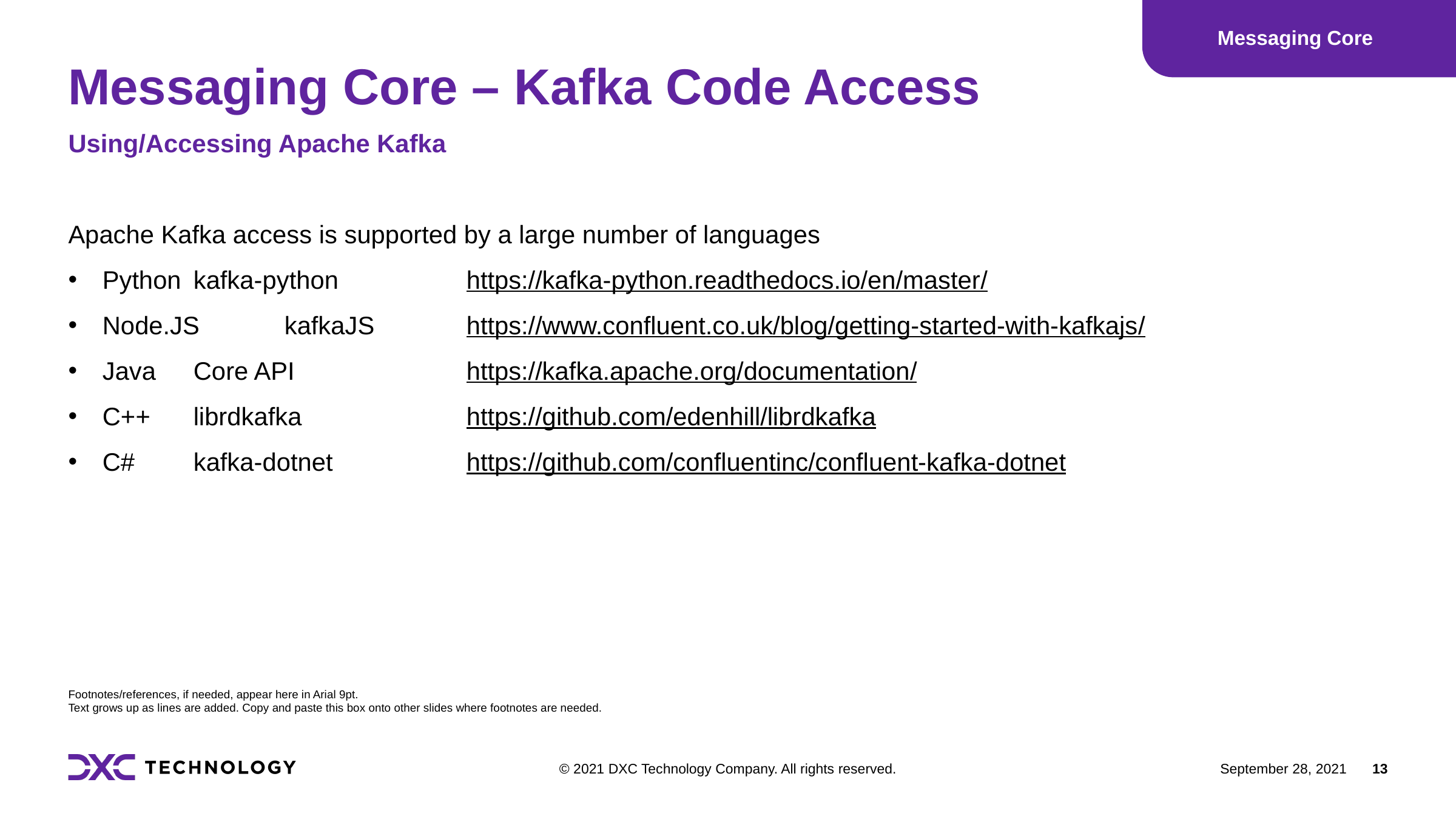

Messaging Core
# Messaging Core – Kafka Code Access
Using/Accessing Apache Kafka

Apache Kafka access is supported by a large number of languages
Python	kafka-python		https://kafka-python.readthedocs.io/en/master/
Node.JS	kafkaJS		https://www.confluent.co.uk/blog/getting-started-with-kafkajs/
Java	Core API		https://kafka.apache.org/documentation/
C++	librdkafka		https://github.com/edenhill/librdkafka
C#	kafka-dotnet		https://github.com/confluentinc/confluent-kafka-dotnet

Footnotes/references, if needed, appear here in Arial 9pt.
Text grows up as lines are added. Copy and paste this box onto other slides where footnotes are needed.